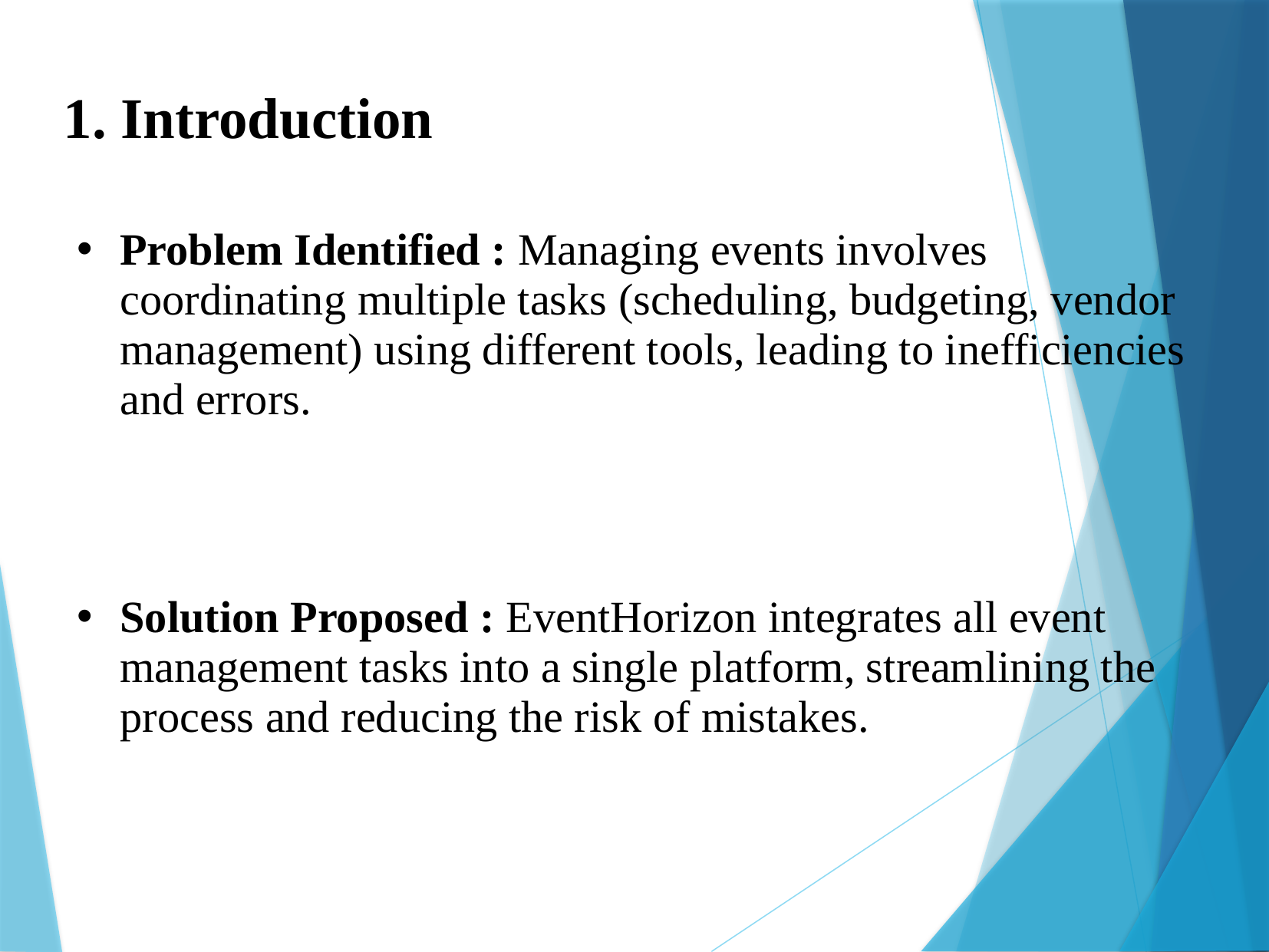

1. Introduction
Problem Identified : Managing events involves coordinating multiple tasks (scheduling, budgeting, vendor management) using different tools, leading to inefficiencies and errors.

Solution Proposed : EventHorizon integrates all event management tasks into a single platform, streamlining the process and reducing the risk of mistakes.